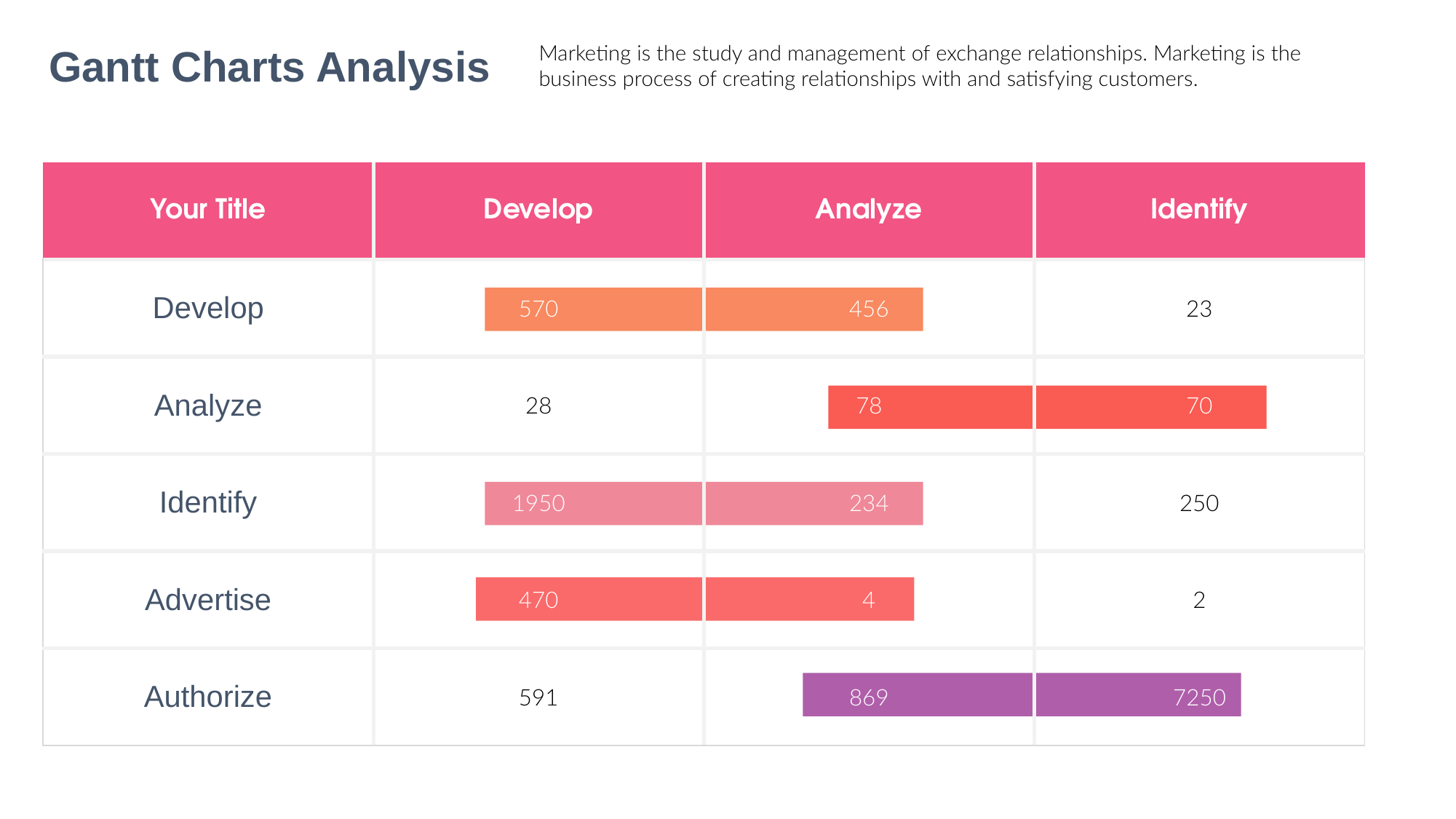

Gantt Charts Analysis
Marketing is the study and management of exchange relationships. Marketing is the business process of creating relationships with and satisfying customers.
| Your Title | Develop | Analyze | Identify |
| --- | --- | --- | --- |
| Develop | 570 | 456 | 23 |
| Analyze | 28 | 78 | 70 |
| Identify | 1950 | 234 | 250 |
| Advertise | 470 | 4 | 2 |
| Authorize | 591 | 869 | 7250 |